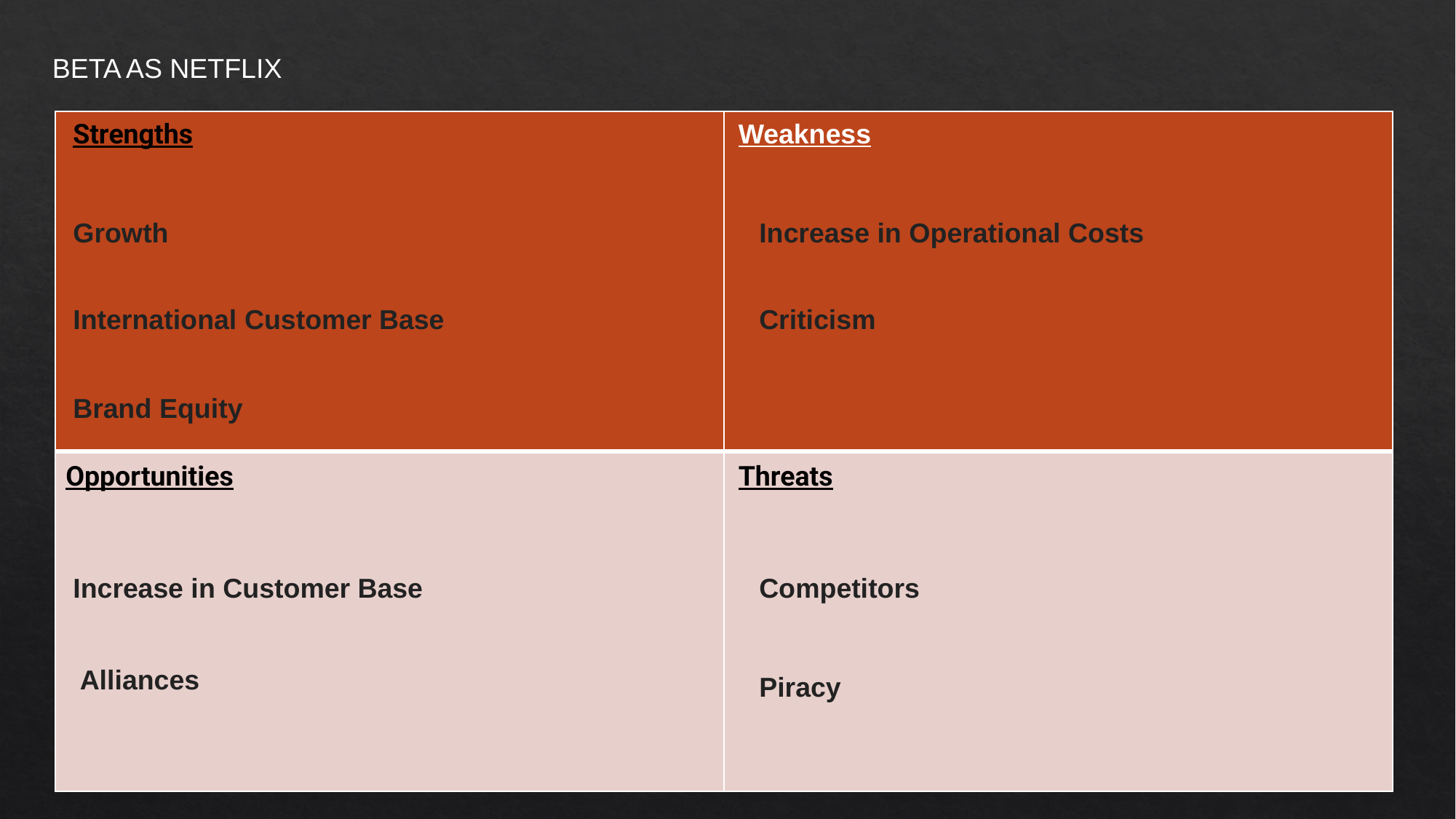

BETA AS NETFLIX
Weakness
|  |  |
| --- | --- |
|  |  |
Strengths

Growth
Increase in Operational Costs
International Customer Base
Criticism
Brand Equity

Opportunities

Threats

Increase in Customer Base
Competitors
Alliances
Piracy